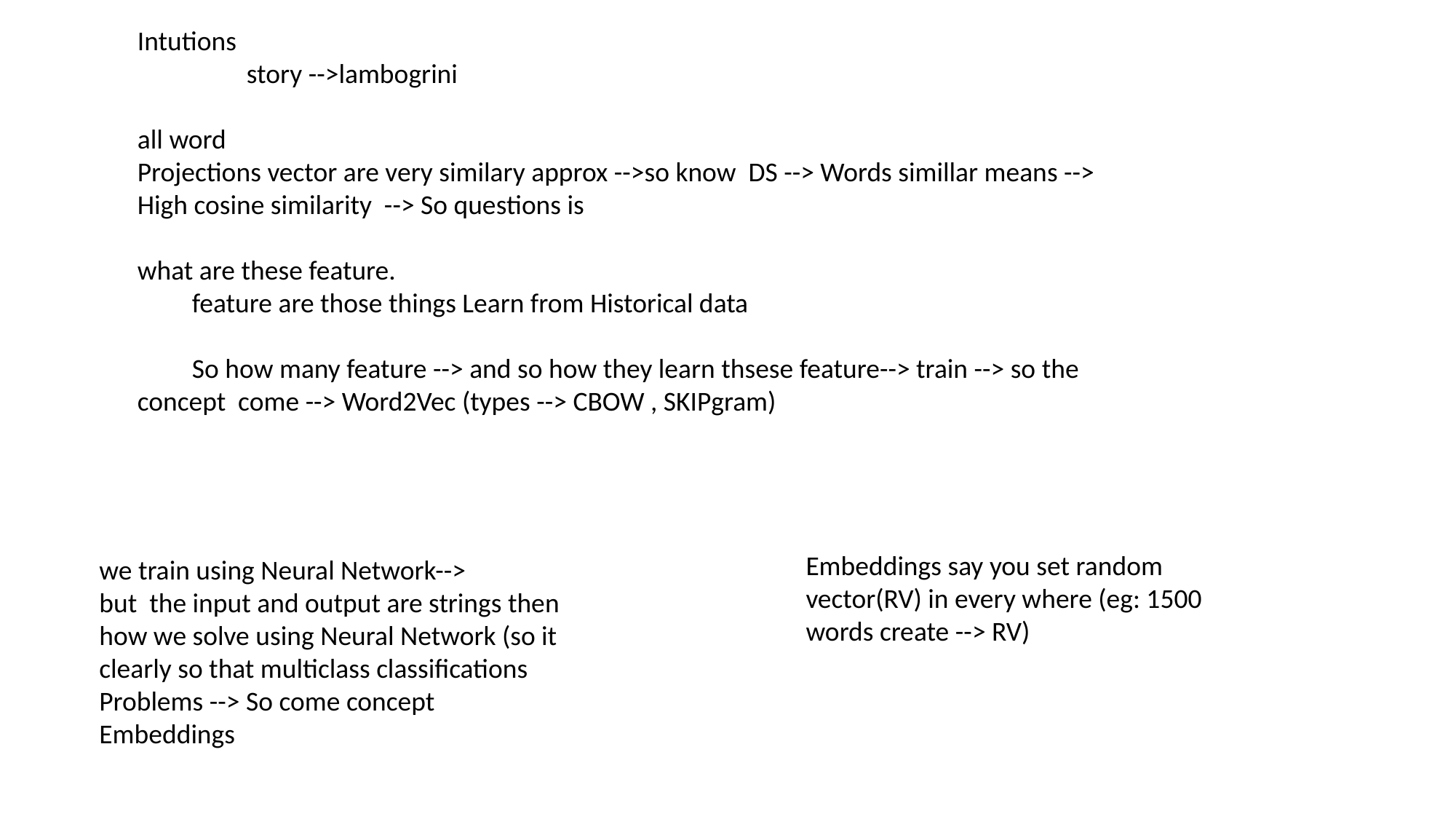

Intutions
 	story -->lambogrini

all word
Projections vector are very similary approx -->so know  DS --> Words simillar means --> High cosine similarity  --> So questions is

what are these feature.
feature are those things Learn from Historical data

So how many feature --> and so how they learn thsese feature--> train --> so the concept  come --> Word2Vec (types --> CBOW , SKIPgram)
Embeddings say you set random vector(RV) in every where (eg: 1500 words create --> RV)
we train using Neural Network-->
but  the input and output are strings then how we solve using Neural Network (so it clearly so that multiclass classifications  Problems --> So come concept Embeddings